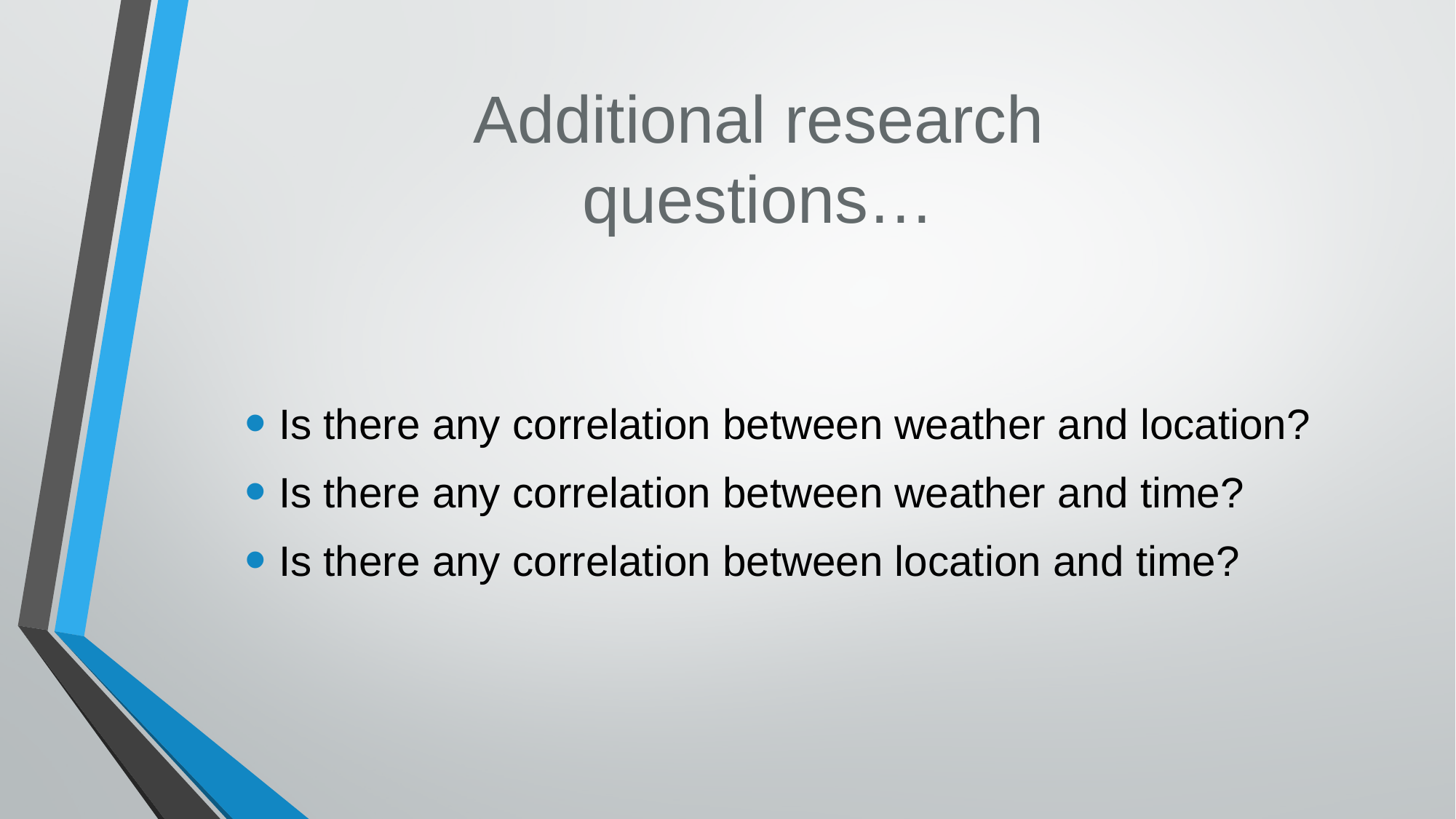

# Additional research questions…
Is there any correlation between weather and location?
Is there any correlation between weather and time?
Is there any correlation between location and time?